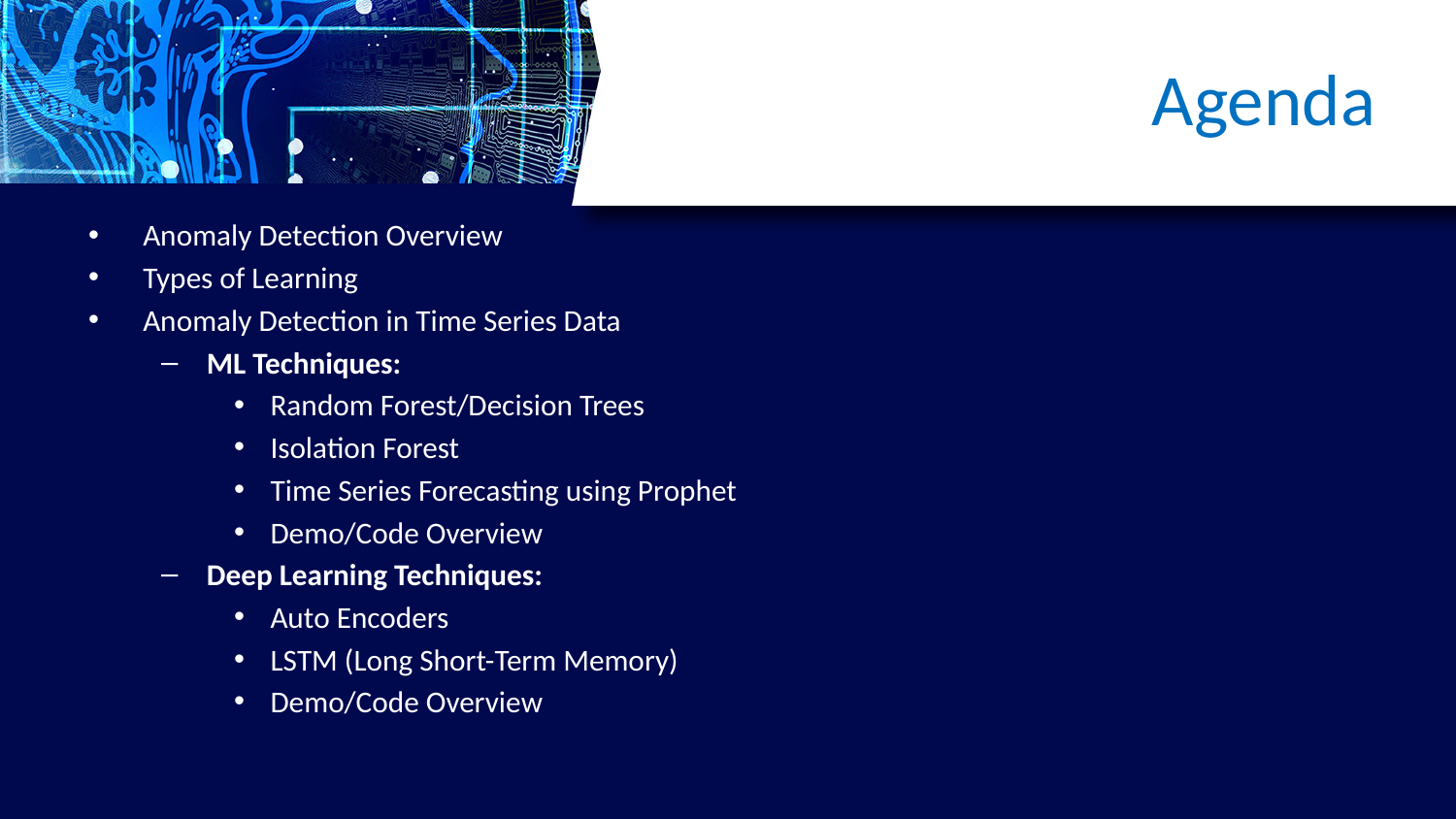

# Agenda
Anomaly Detection Overview
Types of Learning
Anomaly Detection in Time Series Data
ML Techniques:
Random Forest/Decision Trees
Isolation Forest
Time Series Forecasting using Prophet
Demo/Code Overview
Deep Learning Techniques:
Auto Encoders
LSTM (Long Short-Term Memory)
Demo/Code Overview